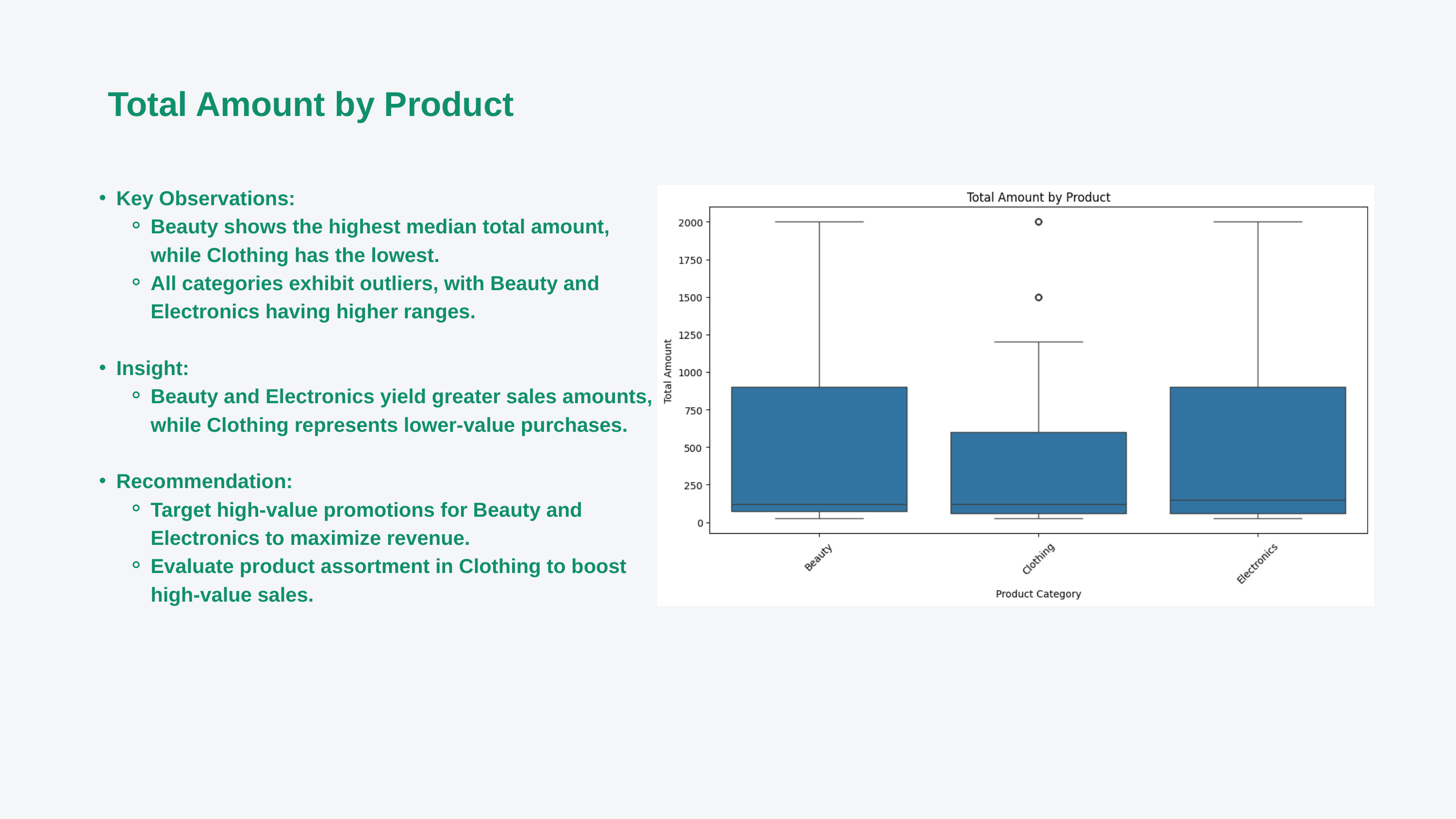

Total Amount by Product
Key Observations:
Beauty shows the highest median total amount, while Clothing has the lowest.
All categories exhibit outliers, with Beauty and Electronics having higher ranges.

Insight:
Beauty and Electronics yield greater sales amounts, while Clothing represents lower-value purchases.

Recommendation:
Target high-value promotions for Beauty and Electronics to maximize revenue.
Evaluate product assortment in Clothing to boost high-value sales.